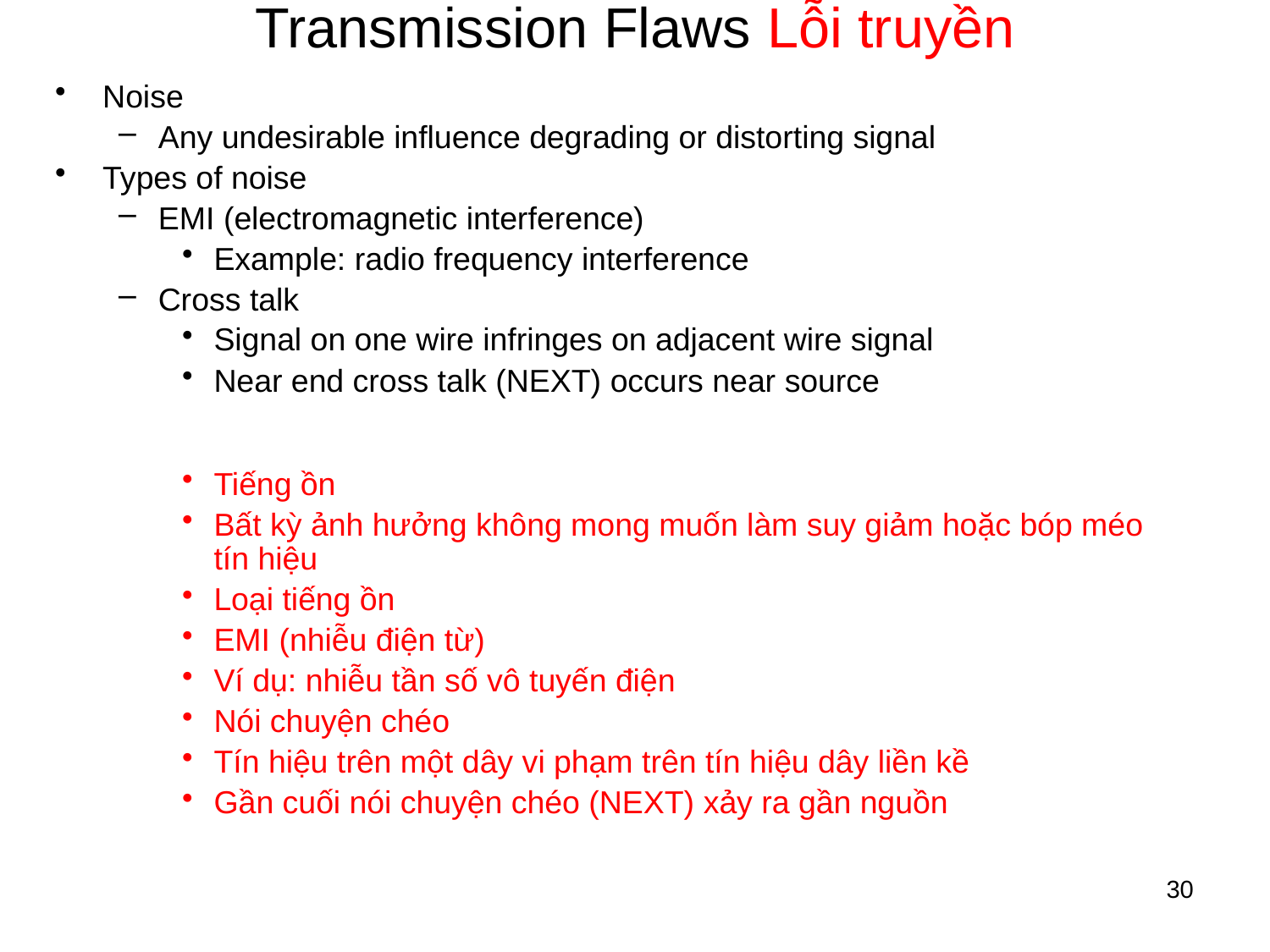

# Transmission Flaws Lỗi truyền
Noise
Any undesirable influence degrading or distorting signal
Types of noise
EMI (electromagnetic interference)
Example: radio frequency interference
Cross talk
Signal on one wire infringes on adjacent wire signal
Near end cross talk (NEXT) occurs near source

Tiếng ồn
Bất kỳ ảnh hưởng không mong muốn làm suy giảm hoặc bóp méo tín hiệu
Loại tiếng ồn
EMI (nhiễu điện từ)
Ví dụ: nhiễu tần số vô tuyến điện
Nói chuyện chéo
Tín hiệu trên một dây vi phạm trên tín hiệu dây liền kề
Gần cuối nói chuyện chéo (NEXT) xảy ra gần nguồn
30